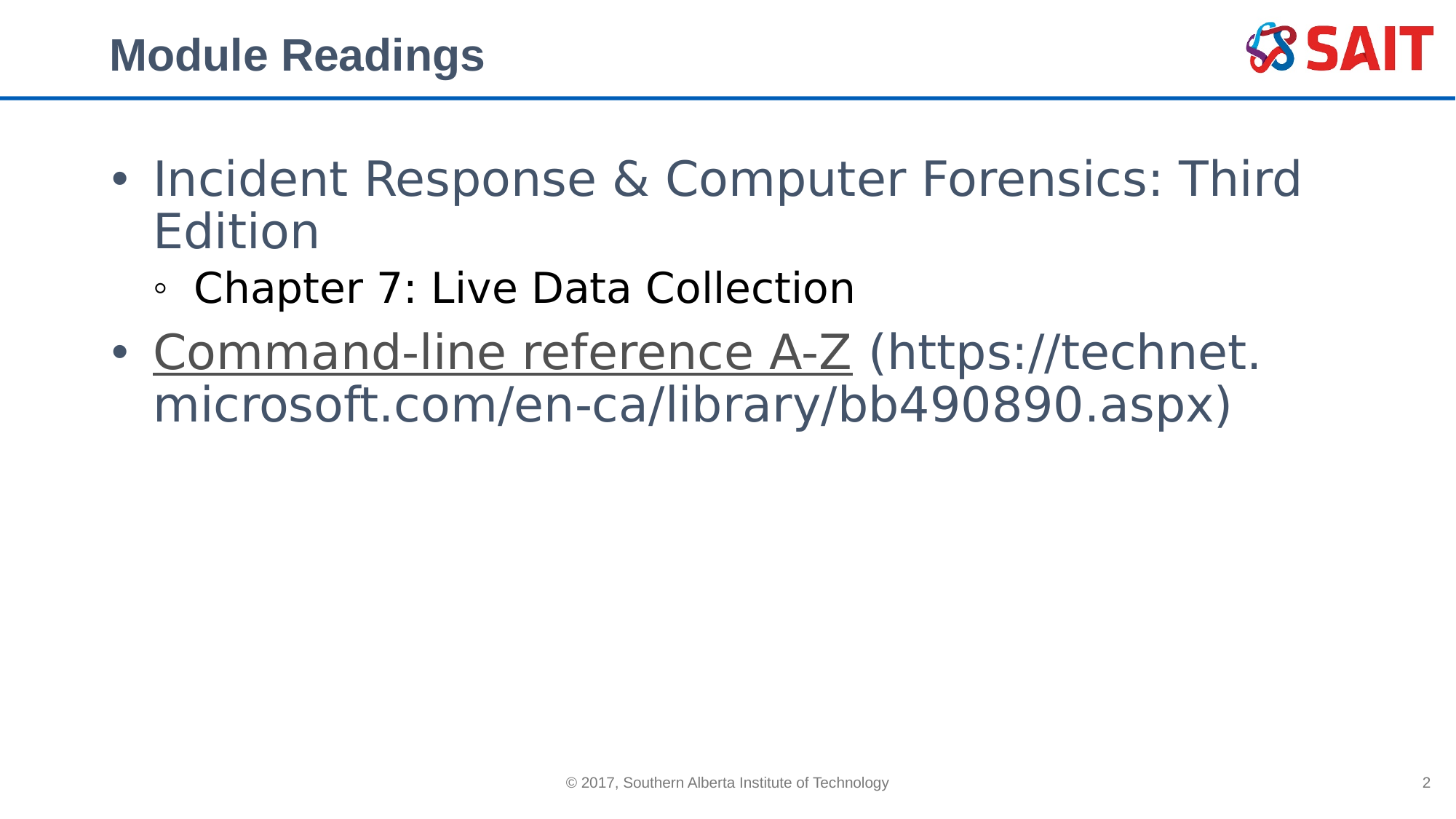

# Module Readings
Incident Response & Computer Forensics: Third Edition
Chapter 7: Live Data Collection
Command-line reference A-Z (https://technet.
microsoft.com/en-ca/library/bb490890.aspx)